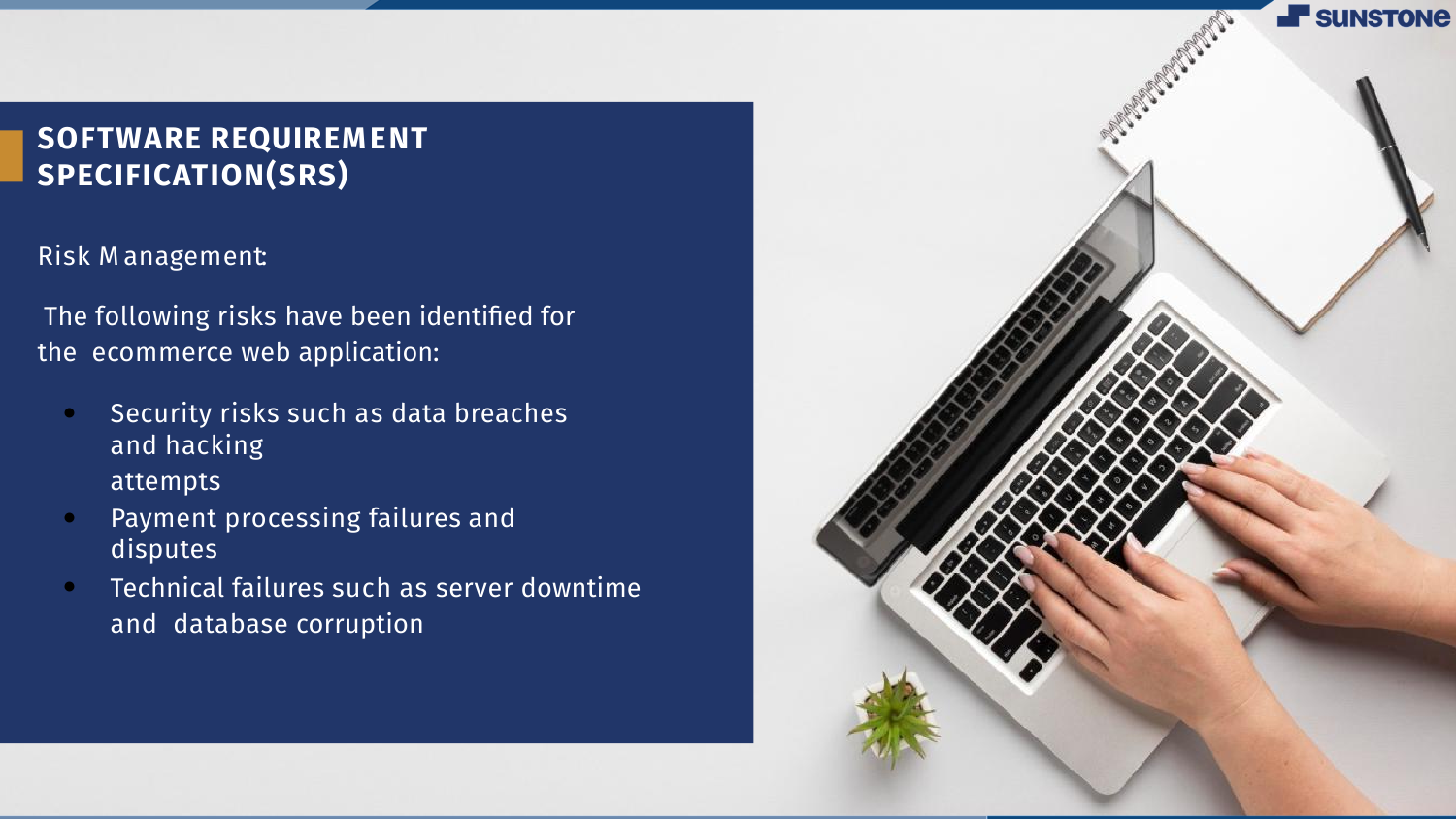

# SOFTWARE REQUIREMENT
SPECIFICATION(SRS)
Risk Management:
The following risks have been identified for the  ecommerce web application:

Security risks such as data breaches and hacking
attempts
Payment processing failures and disputes
Technical failures such as server downtime and  database corruption